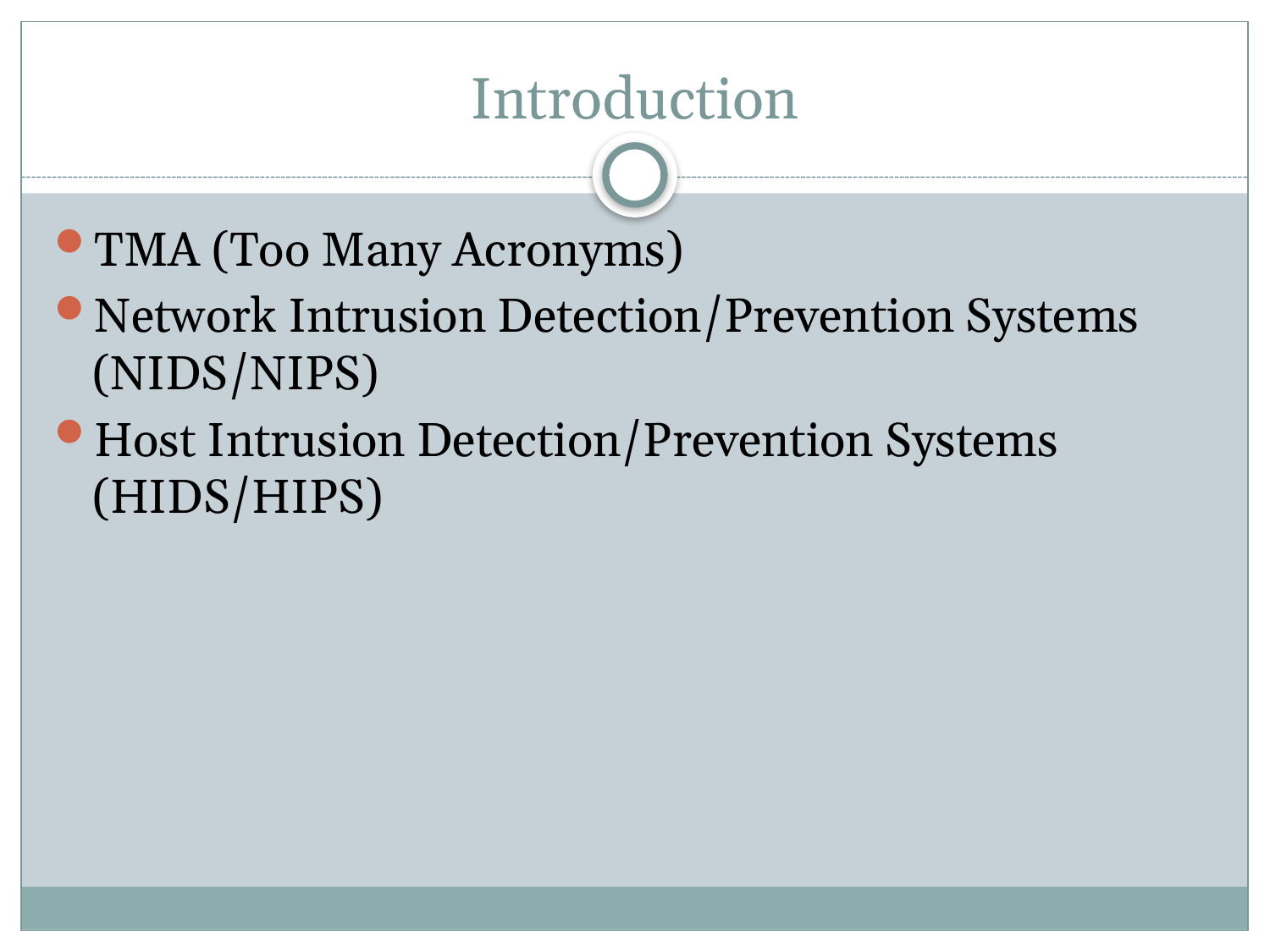

# Introduction
TMA (Too Many Acronyms)
Network Intrusion Detection/Prevention Systems (NIDS/NIPS)
Host Intrusion Detection/Prevention Systems (HIDS/HIPS)